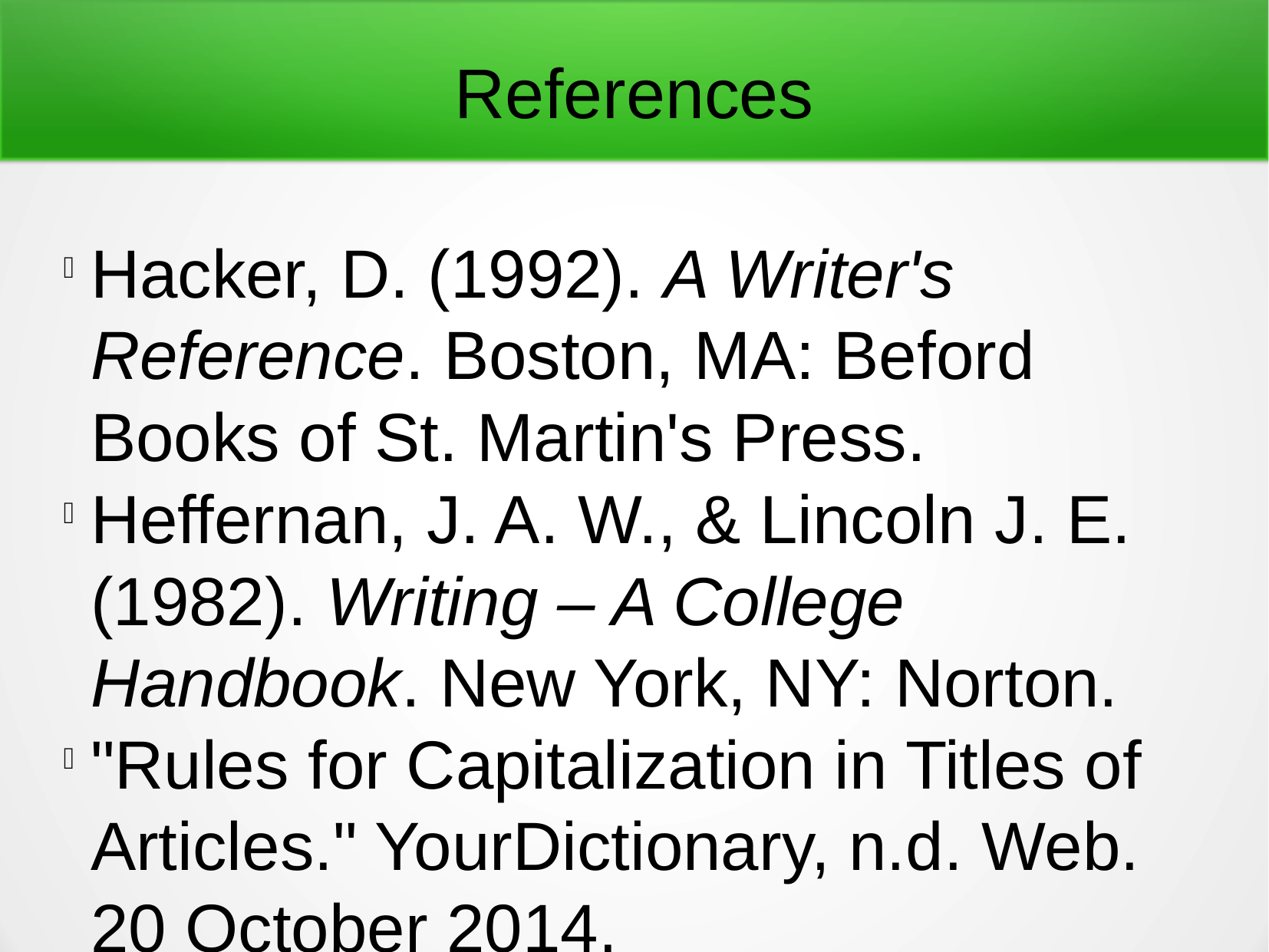

References
Hacker, D. (1992). A Writer's Reference. Boston, MA: Beford Books of St. Martin's Press.
Heffernan, J. A. W., & Lincoln J. E. (1982). Writing – A College Handbook. New York, NY: Norton.
"Rules for Capitalization in Titles of Articles." YourDictionary, n.d. Web. 20 October 2014.
The Purdue OWL Family of Sites. The Writing Lab and OWL at Purdue and Purdue U, 2014. Web. 20 Oct. 2014.
"Titles Using Italics and Quotation Marks." YourDictionary, n.d. Web. 20 October 2014.